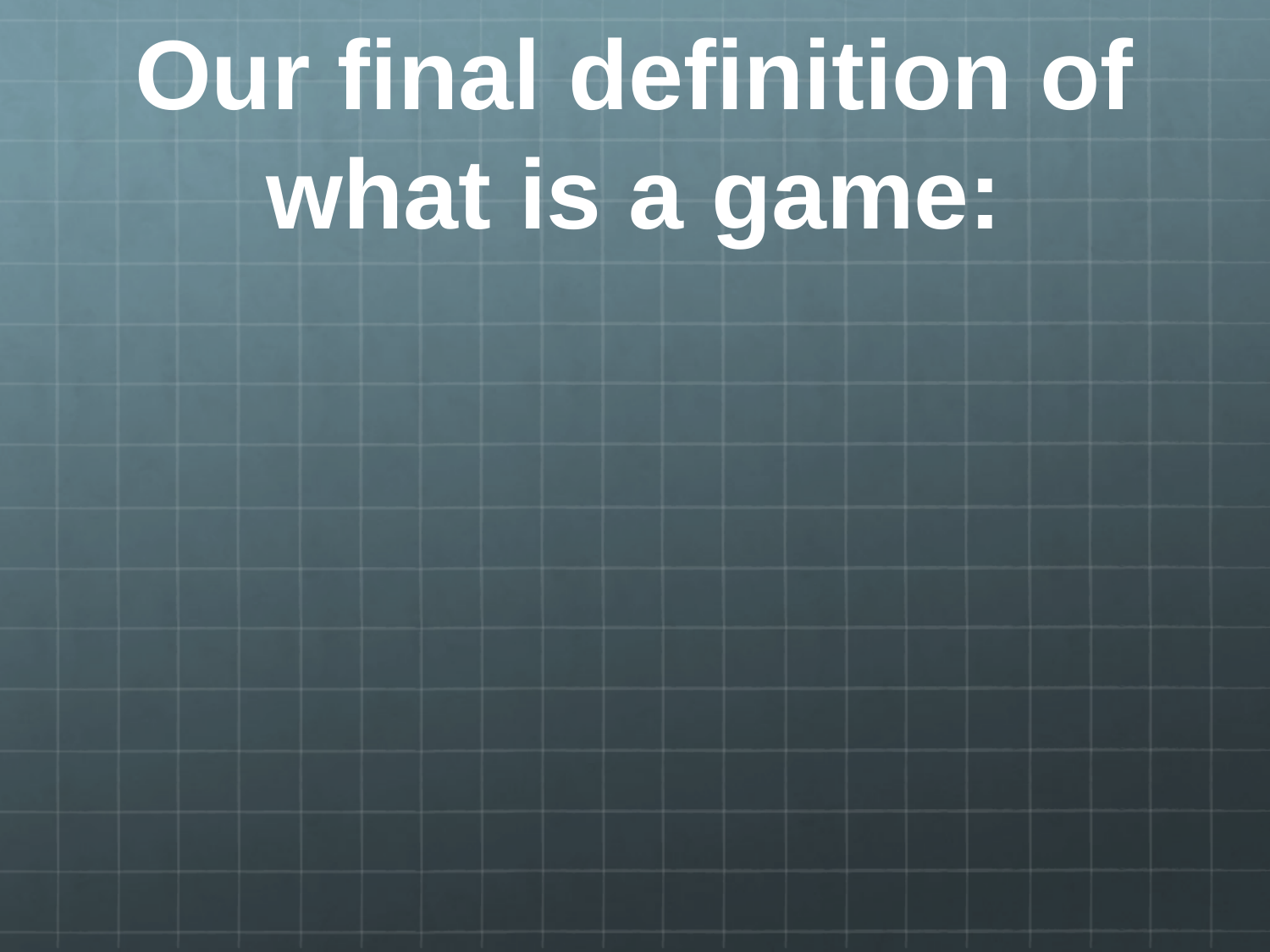

# Our final definition of what is a game: